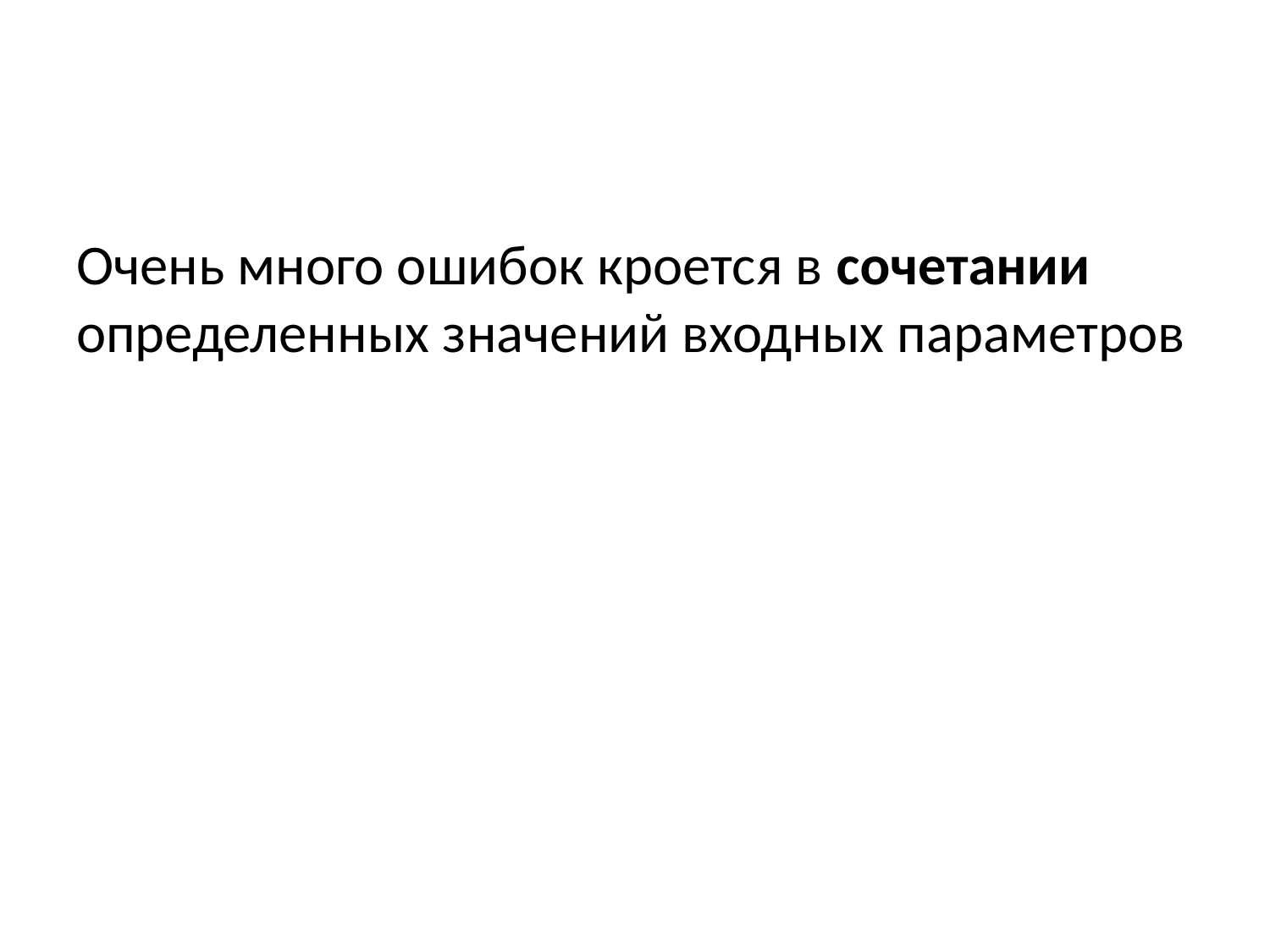

Очень много ошибок кроется в сочетании определенных значений входных параметров